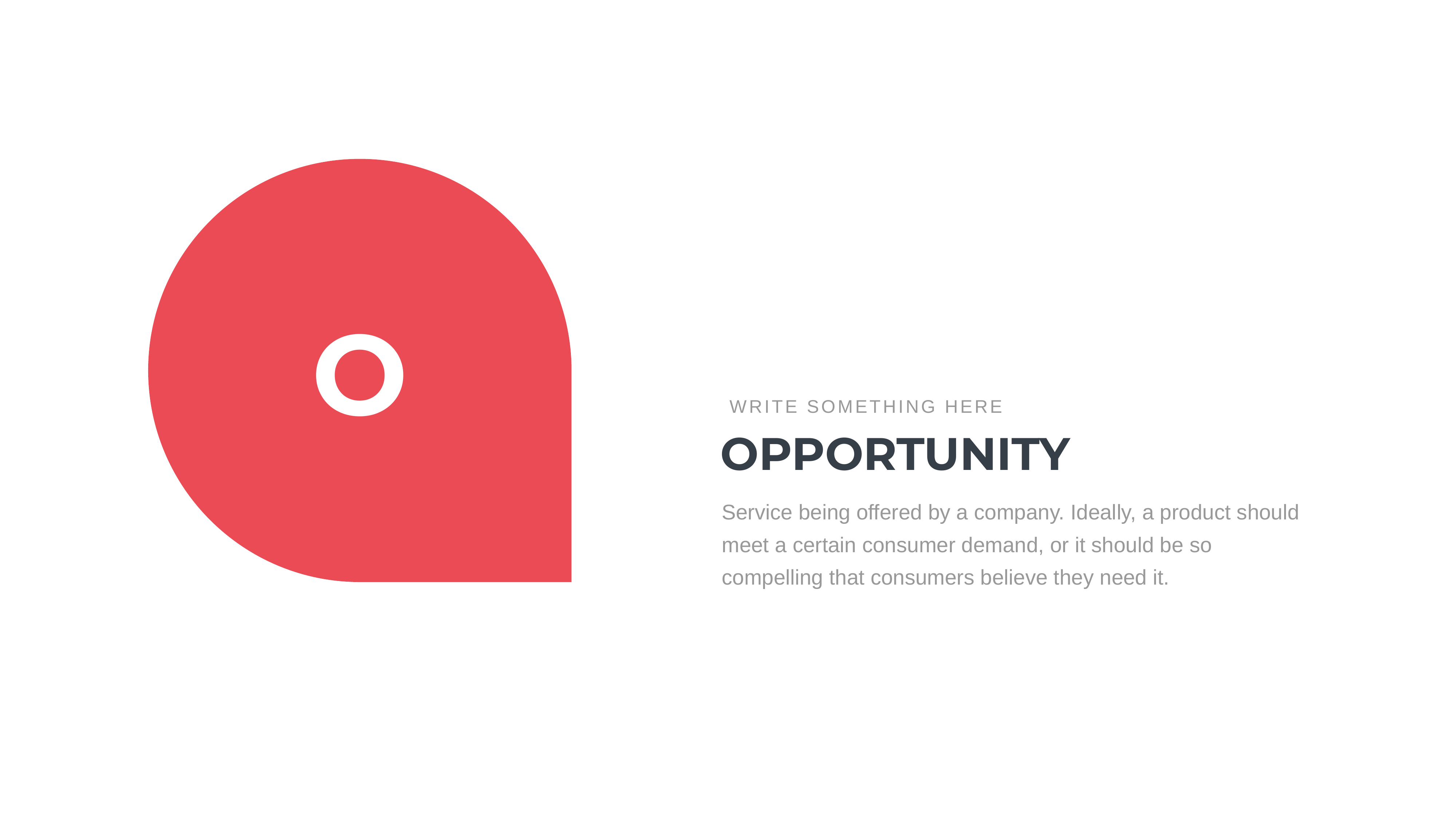

O
WRITE SOMETHING HERE
OPPORTUNITY
Service being offered by a company. Ideally, a product should meet a certain consumer demand, or it should be so compelling that consumers believe they need it.